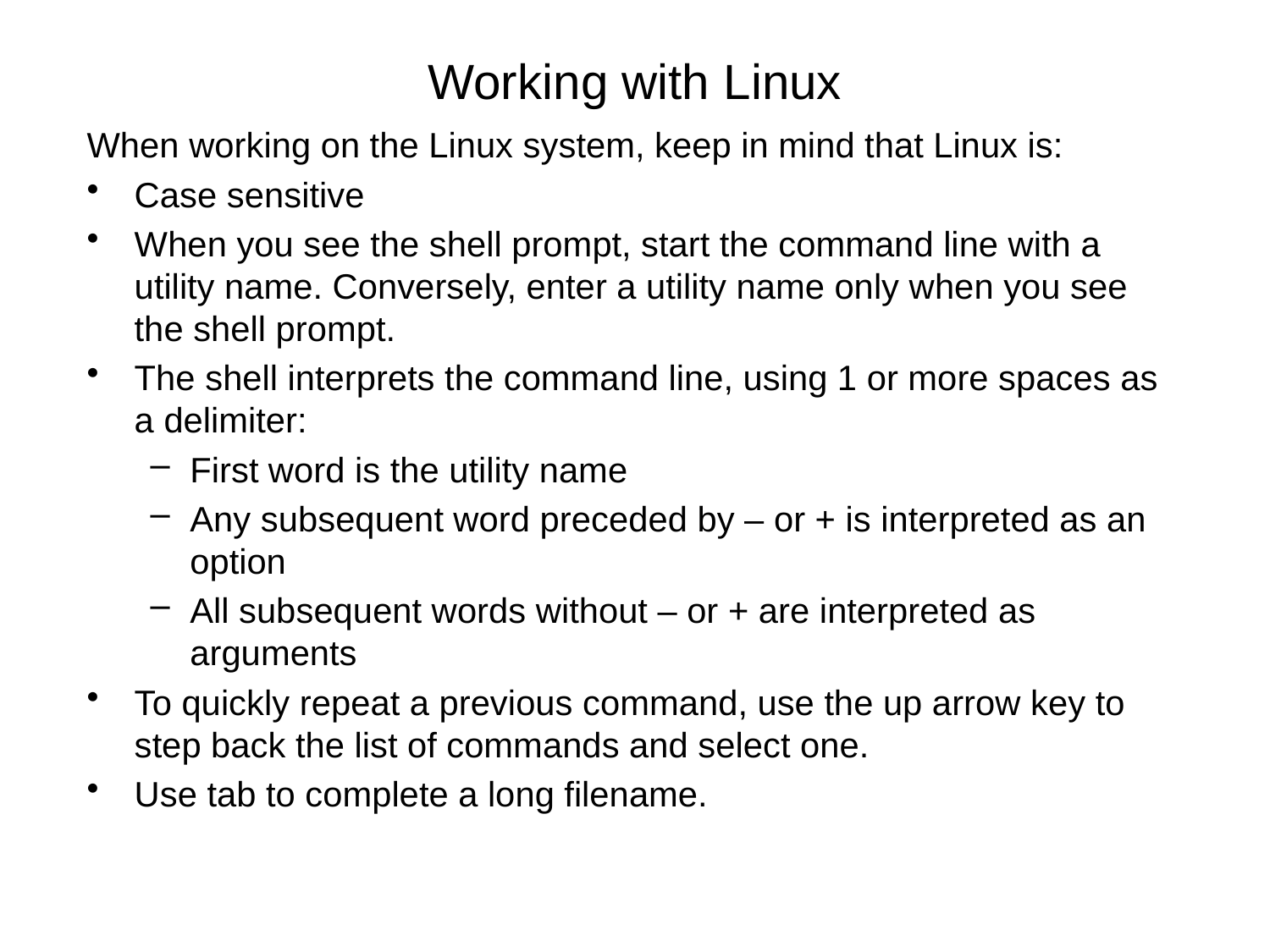

# Working with Linux
When working on the Linux system, keep in mind that Linux is:
Case sensitive
When you see the shell prompt, start the command line with a utility name. Conversely, enter a utility name only when you see the shell prompt.
The shell interprets the command line, using 1 or more spaces as a delimiter:
First word is the utility name
Any subsequent word preceded by – or + is interpreted as an option
All subsequent words without – or + are interpreted as arguments
To quickly repeat a previous command, use the up arrow key to step back the list of commands and select one.
Use tab to complete a long filename.